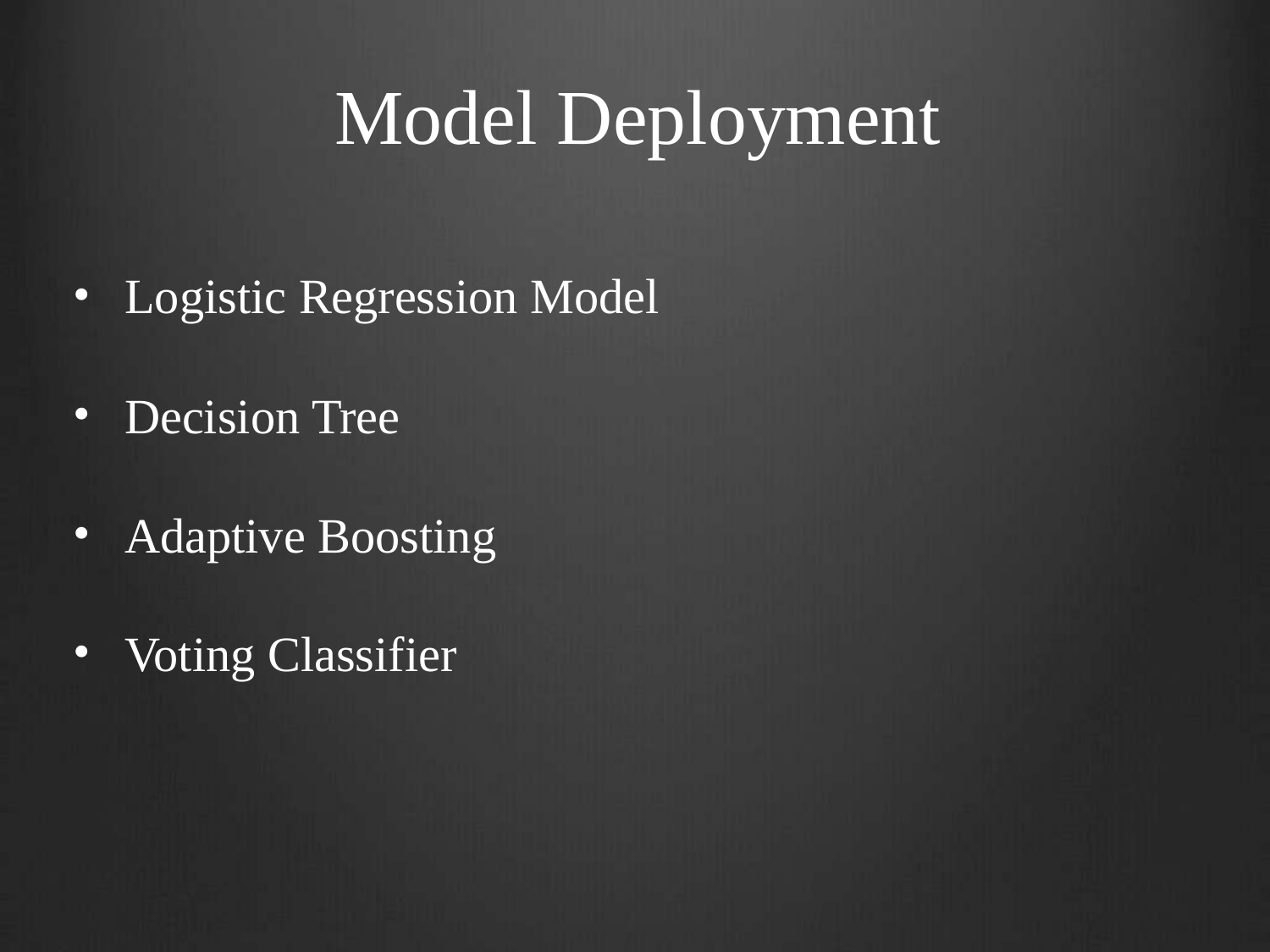

# Model Deployment
Logistic Regression Model

Decision Tree

Adaptive Boosting

Voting Classifier